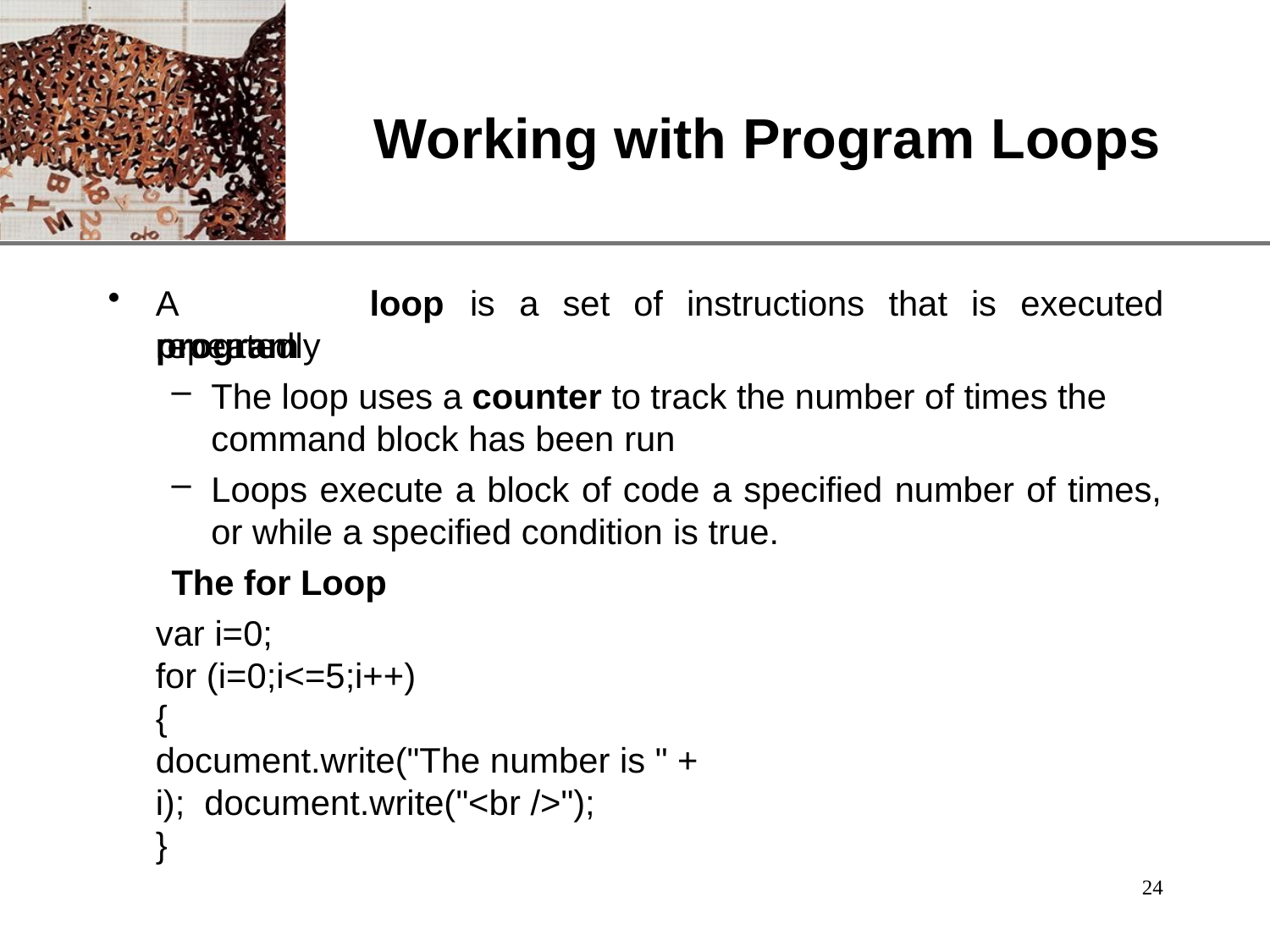

# Working with Program Loops
A	program
loop	is	a	set	of	instructions	that	is	executed
repeatedly
The loop uses a counter to track the number of times the  command block has been run
Loops execute a block of code a specified number of times,
or while a specified condition is true.
The for Loop
var i=0;
for (i=0;i<=5;i++)
{
document.write("The number is " + i);  document.write("<br />");
}
24